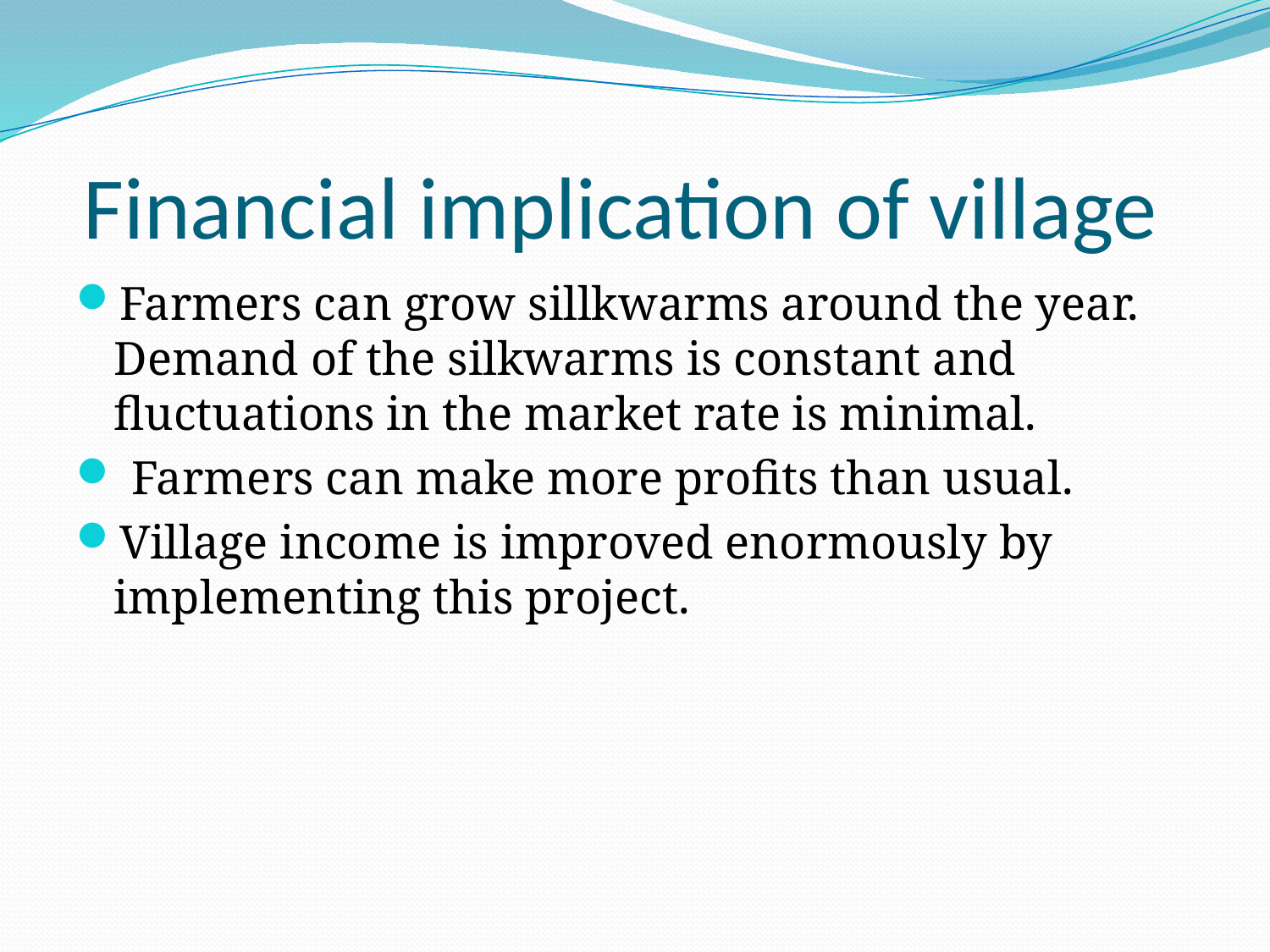

# Financial implication of village
Farmers can grow sillkwarms around the year. Demand of the silkwarms is constant and fluctuations in the market rate is minimal.
 Farmers can make more profits than usual.
Village income is improved enormously by implementing this project.